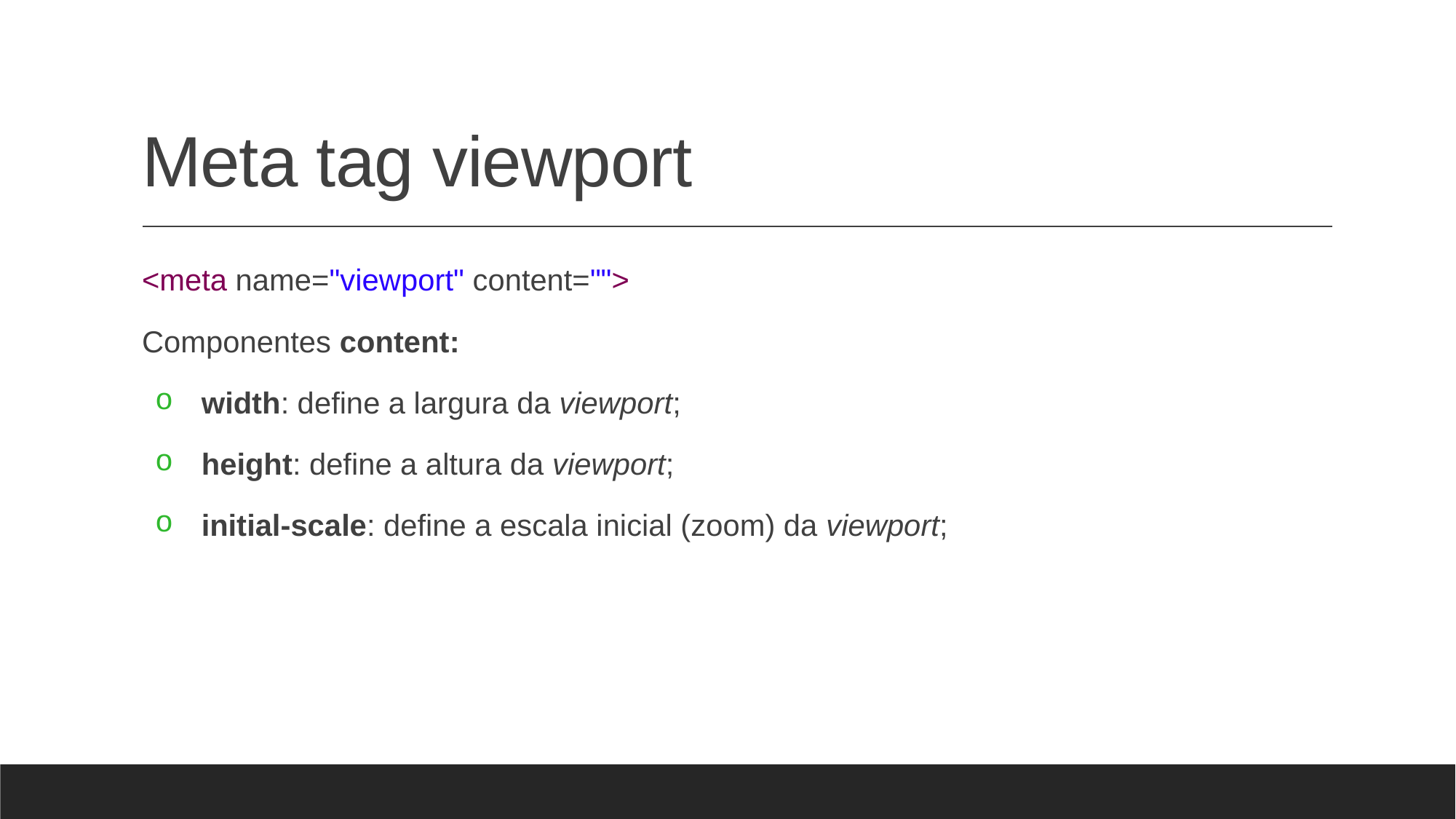

# Meta tag viewport
<meta name="viewport" content="">
Componentes content:
width: define a largura da viewport;
height: define a altura da viewport;
initial-scale: define a escala inicial (zoom) da viewport;